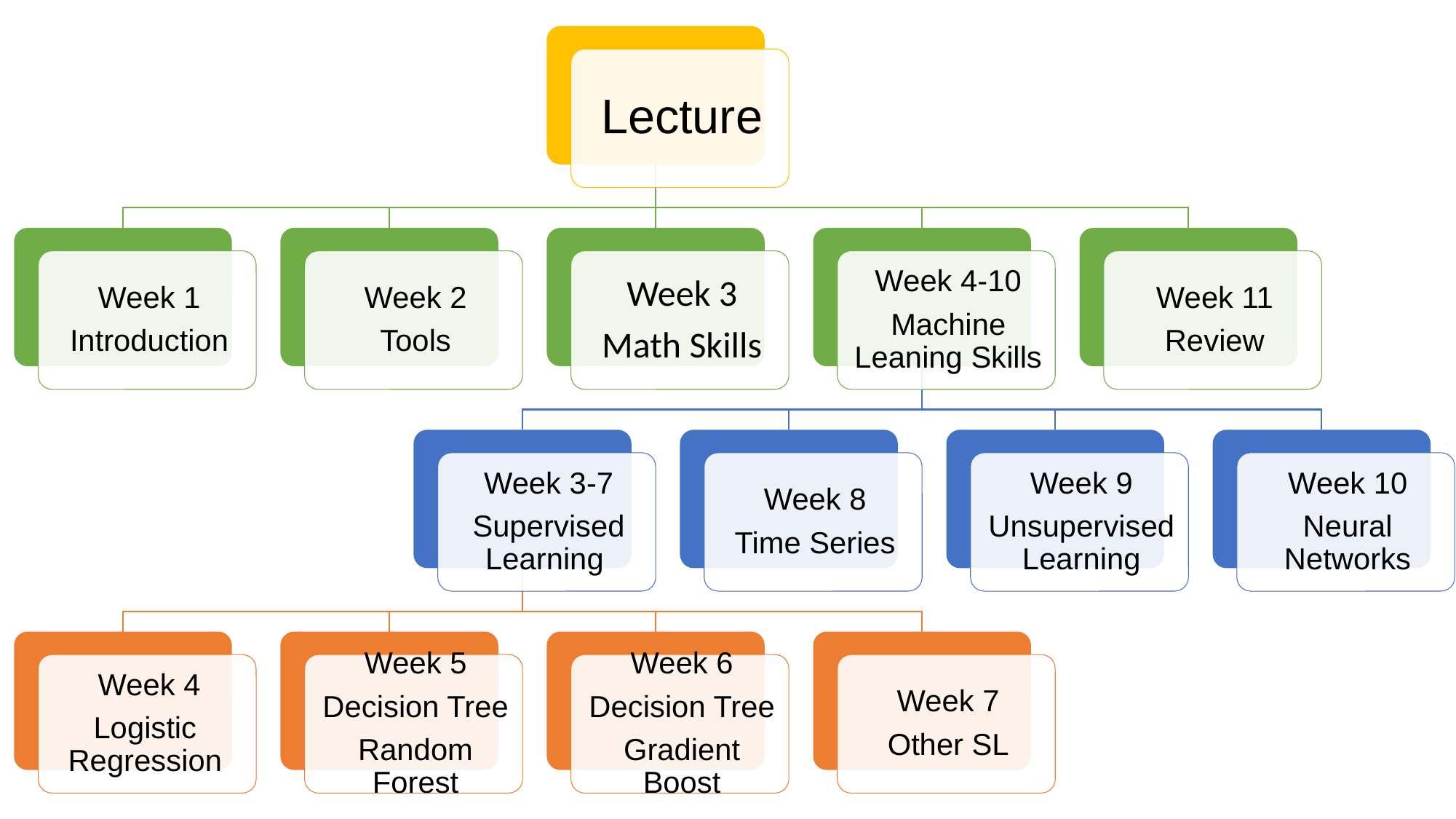

Lecture
Week 1
Introduction
Week 2
Tools
Week 3
Math Skills
Week 4-10
Machine Leaning Skills
Week 3-7
Supervised Learning
Week 4
Logistic  Regression
Week 5
Decision Tree
Random Forest
Week 6
Decision Tree
Gradient Boost
Week 7
Other SL
Week 8
Time Series
Week 9
Unsupervised Learning
Week 10
Neural Networks
Week 11
Review